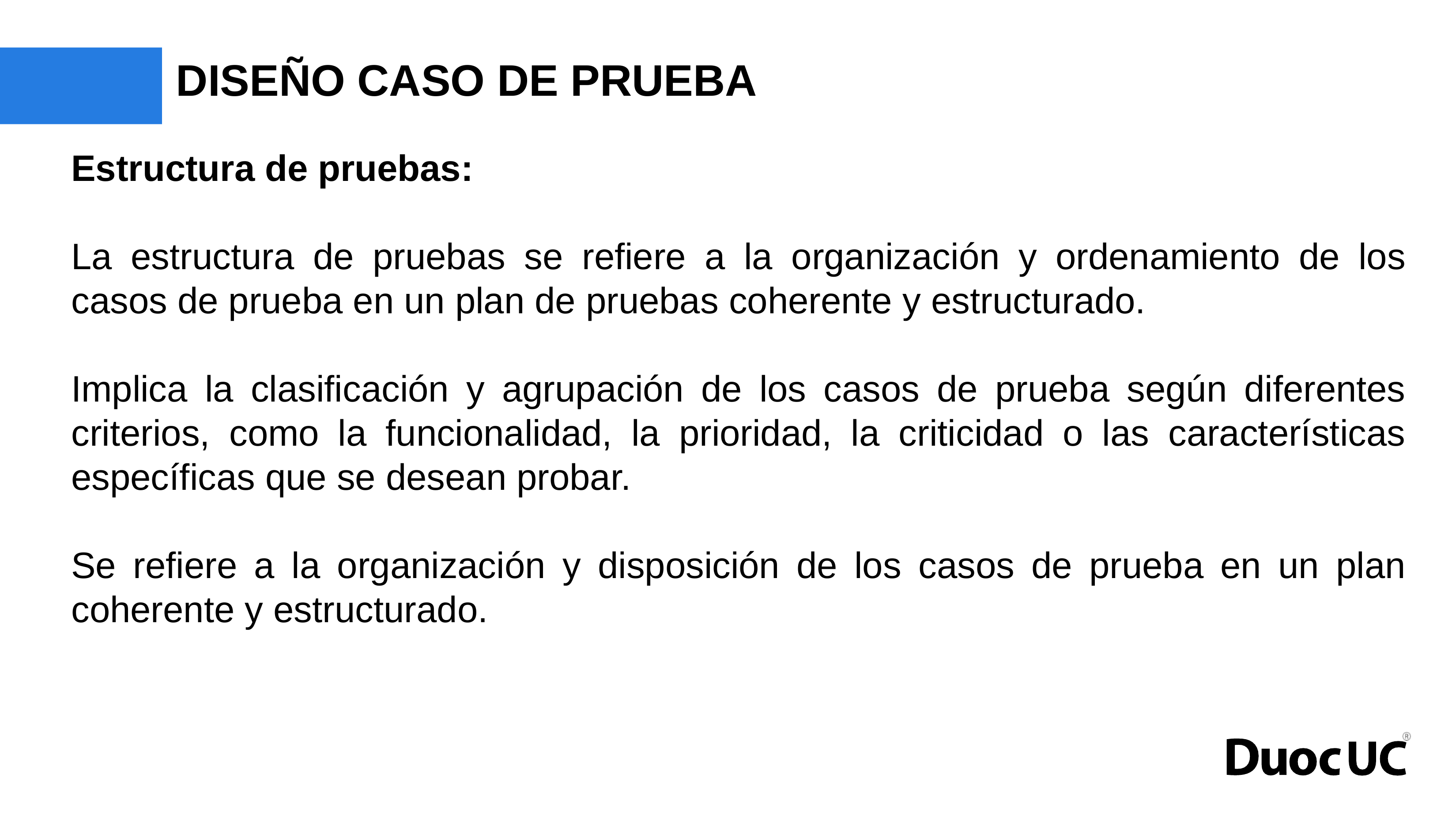

# DISEÑO CASO DE PRUEBA
Estructura de pruebas:

La estructura de pruebas se refiere a la organización y ordenamiento de los casos de prueba en un plan de pruebas coherente y estructurado.

Implica la clasificación y agrupación de los casos de prueba según diferentes criterios, como la funcionalidad, la prioridad, la criticidad o las características específicas que se desean probar.

Se refiere a la organización y disposición de los casos de prueba en un plan coherente y estructurado.